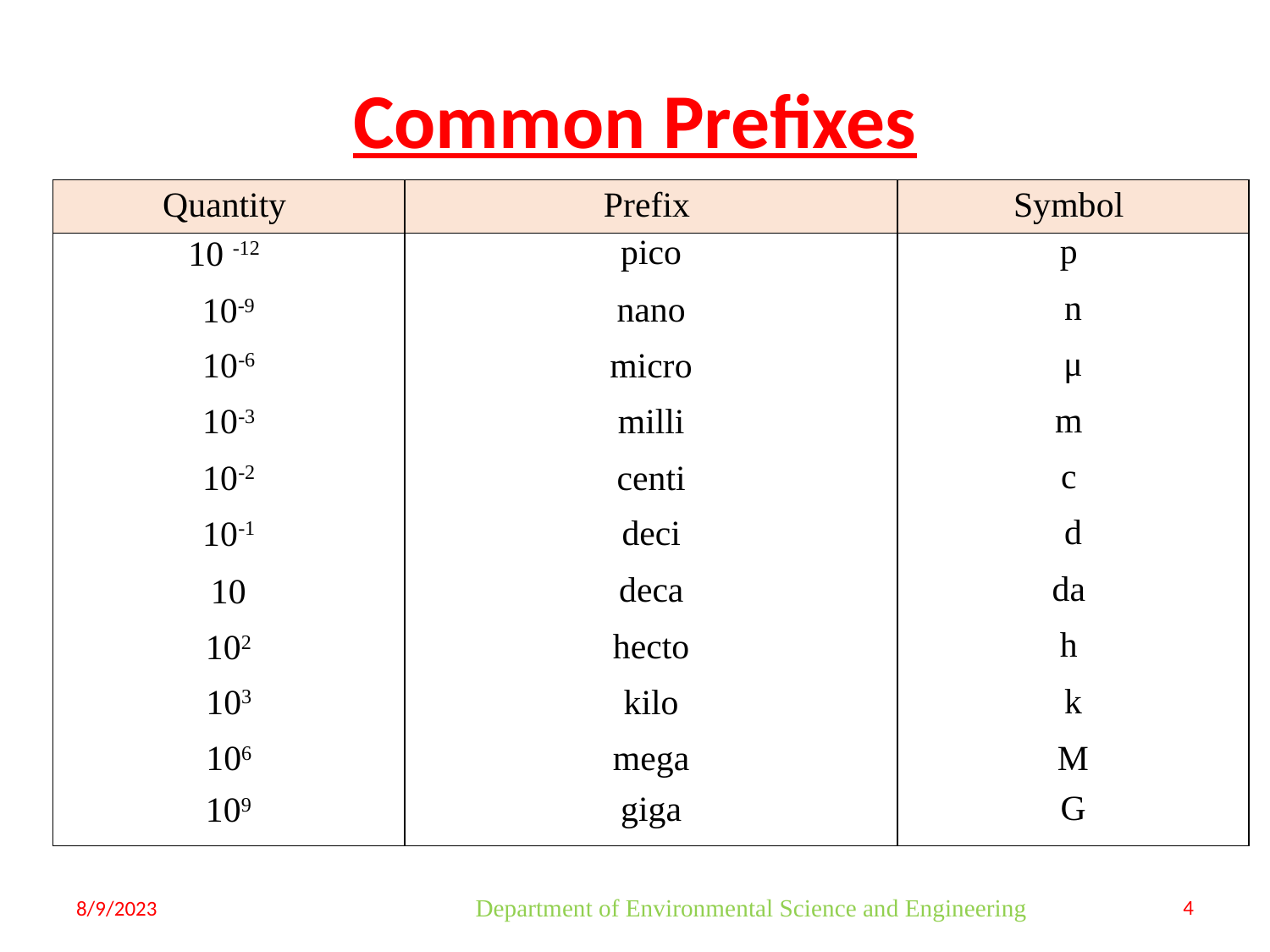

# Common Prefixes
| Quantity | Prefix | Symbol |
| --- | --- | --- |
| 10 -12 | pico | p |
| 10-9 | nano | n |
| 10-6 | micro | μ |
| 10-3 | milli | m |
| 10-2 | centi | c |
| 10-1 | deci | d |
| 10 | deca | da |
| 102 | hecto | h |
| 103 | kilo | k |
| 106 | mega | M |
| 109 | giga | G |
8/9/2023
Department of Environmental Science and Engineering
4